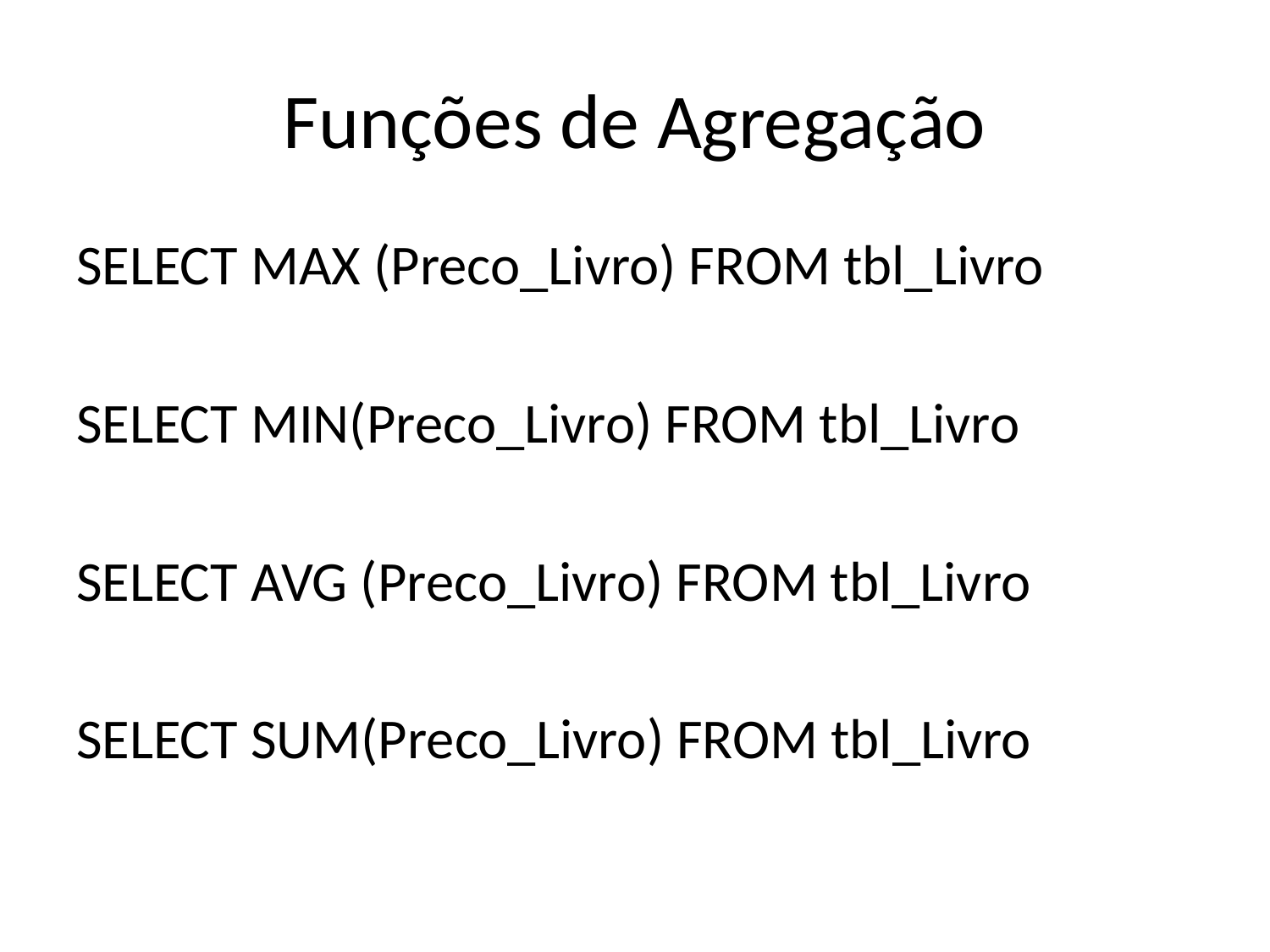

# Funções de Agregação
SELECT MAX (Preco_Livro) FROM tbl_Livro

SELECT MIN(Preco_Livro) FROM tbl_Livro

SELECT AVG (Preco_Livro) FROM tbl_Livro

SELECT SUM(Preco_Livro) FROM tbl_Livro